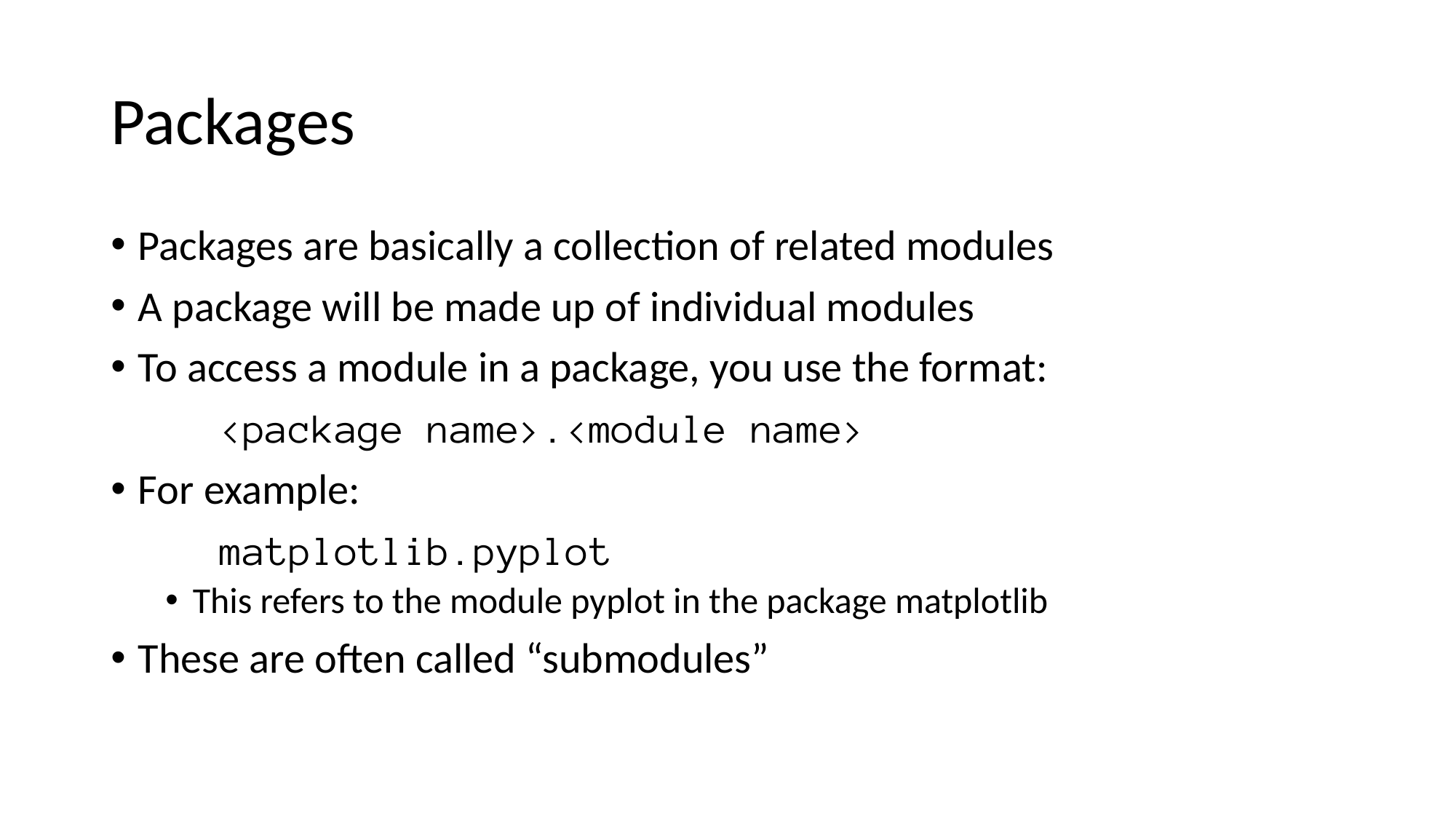

# Packages
Packages are basically a collection of related modules
A package will be made up of individual modules
To access a module in a package, you use the format:
	<package name>.<module name>
For example:
	matplotlib.pyplot
This refers to the module pyplot in the package matplotlib
These are often called “submodules”